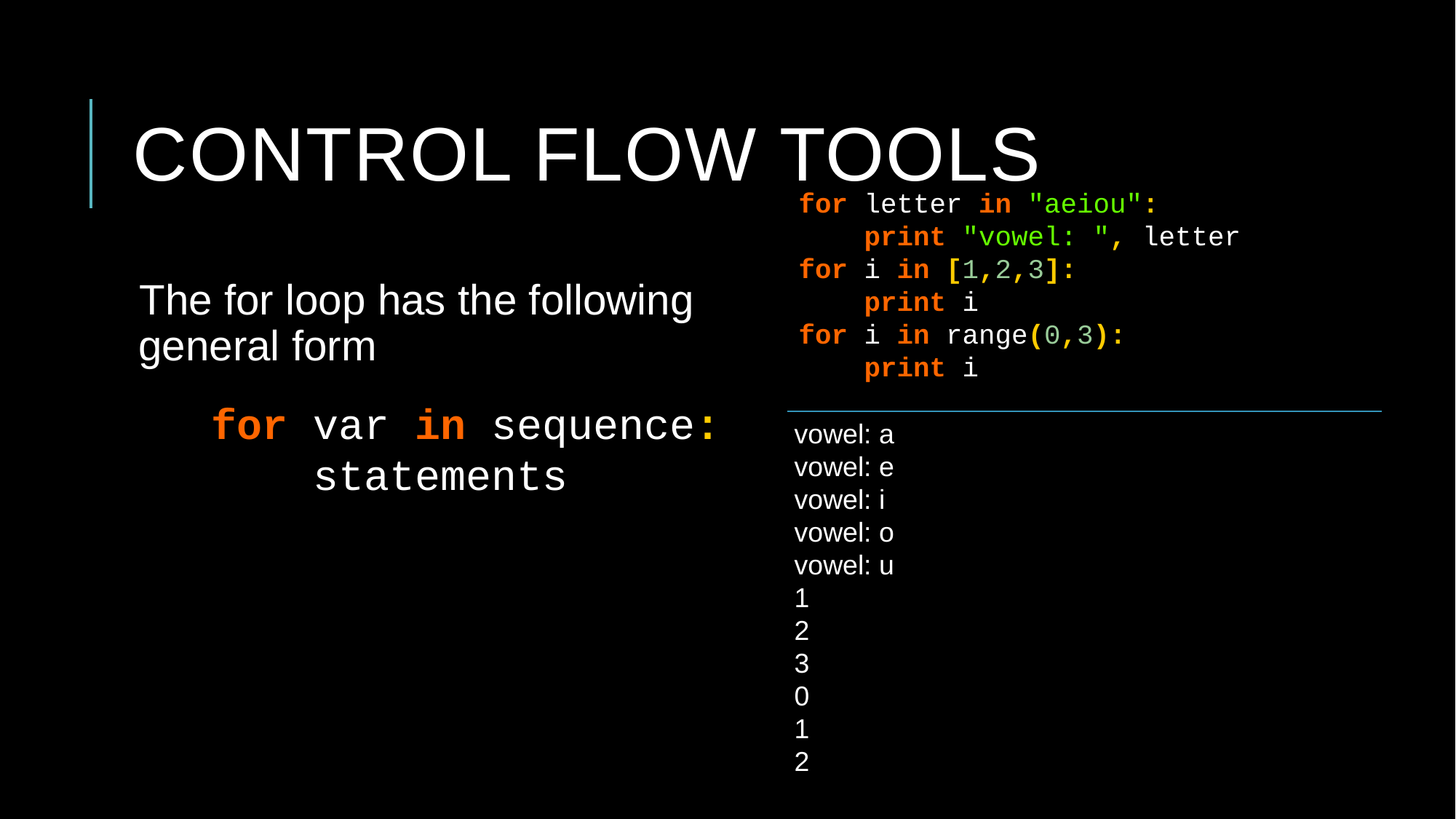

# Control flow tools
for letter in "aeiou":
    print "vowel: ", letter
for i in [1,2,3]:
    print i
for i in range(0,3):
    print i
The for loop has the following general form

for var in sequence:
    statements
vowel: a
vowel: e
vowel: i
vowel: o
vowel: u
1
2
3
0
1
2